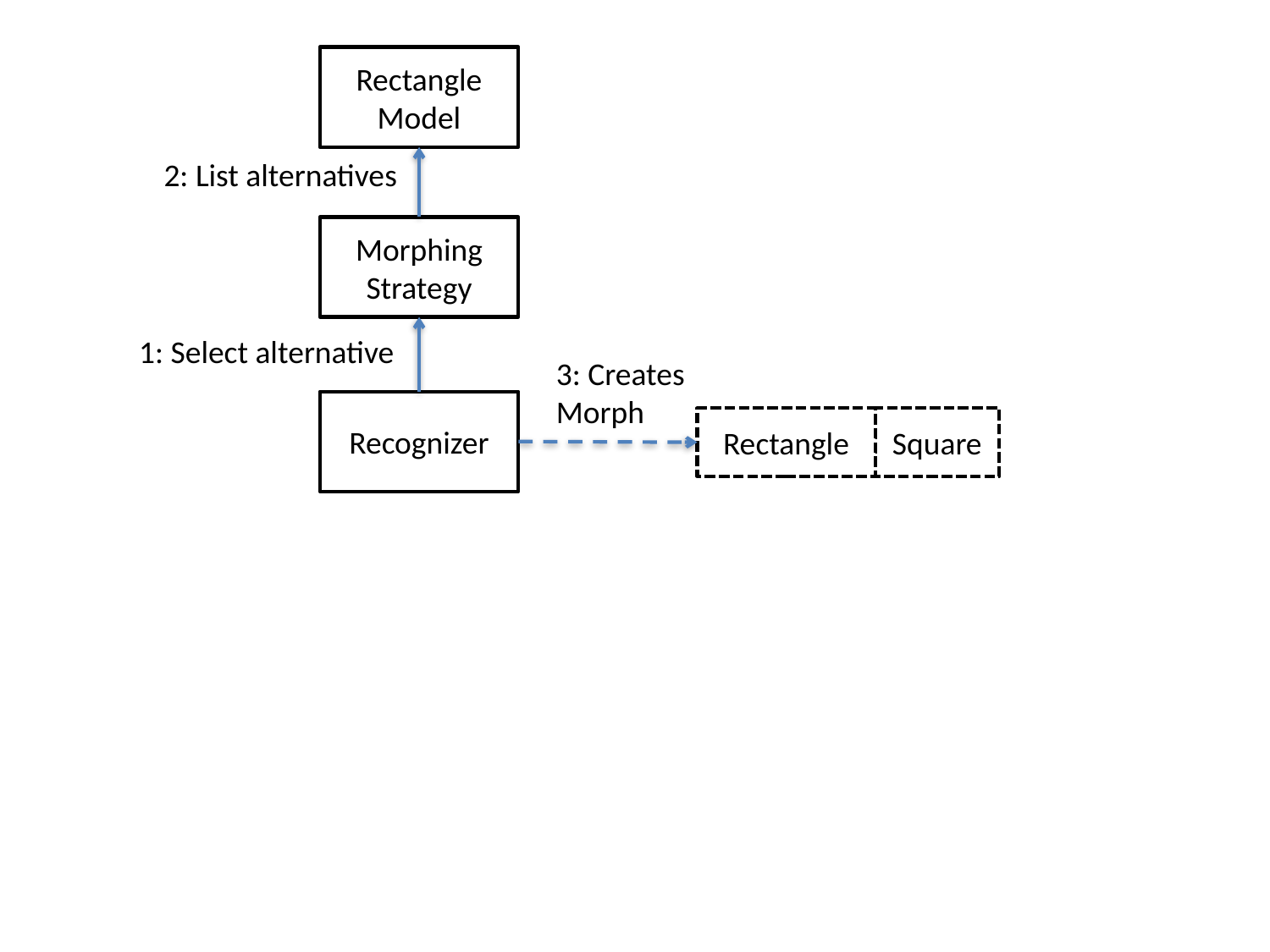

Rectangle
Model
2: List alternatives
Morphing
Strategy
1: Select alternative
3: Creates
Morph
Recognizer
Rectangle
Square